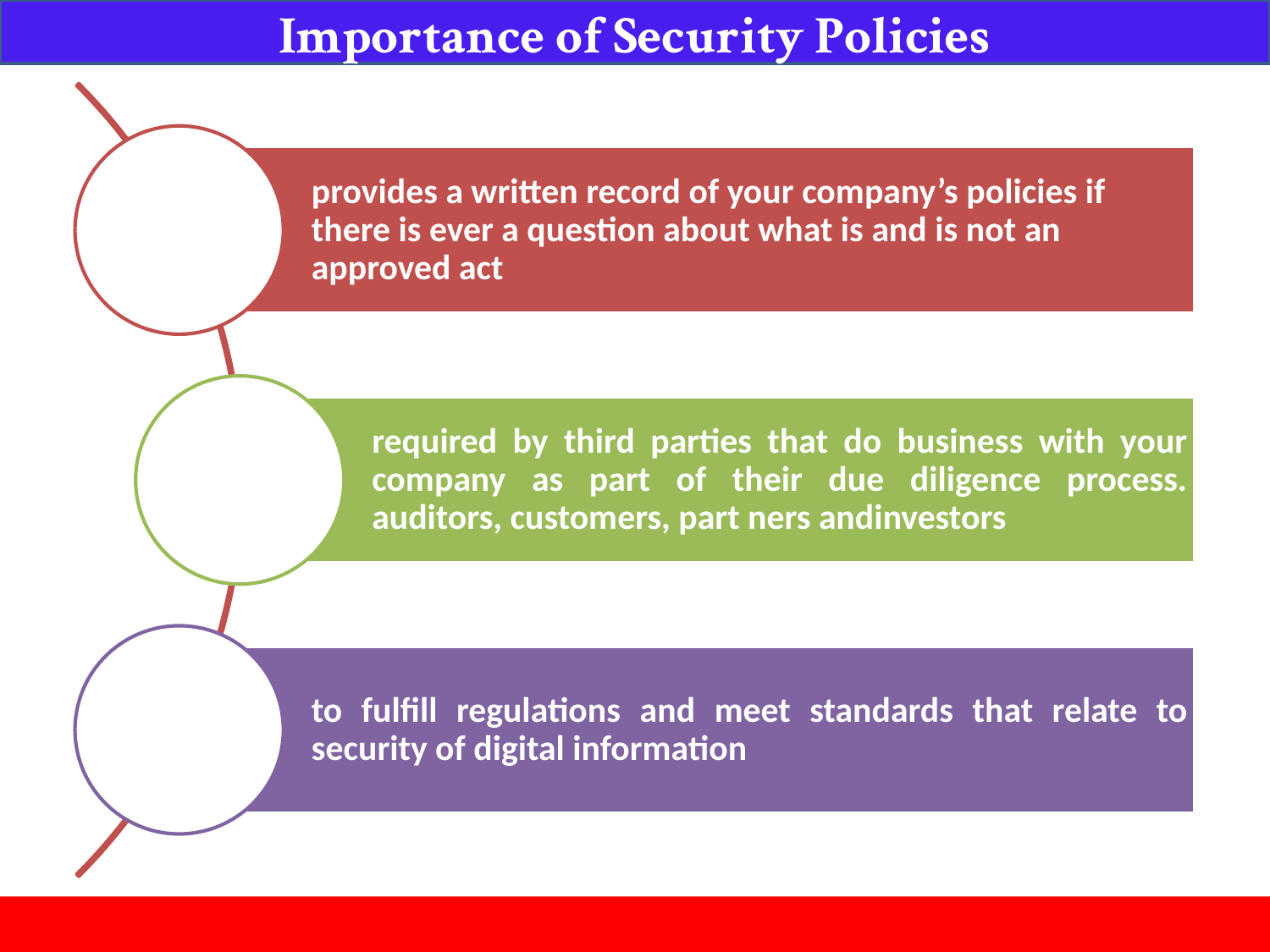

Importance of Security Policies
provides a written record of your company’s policies if there is ever a question about what is and is not an approved act
required by third parties that do business with your company as part of their due diligence process. auditors, customers, part ners andinvestors
to fulfill regulations and meet standards that relate to security of digital information